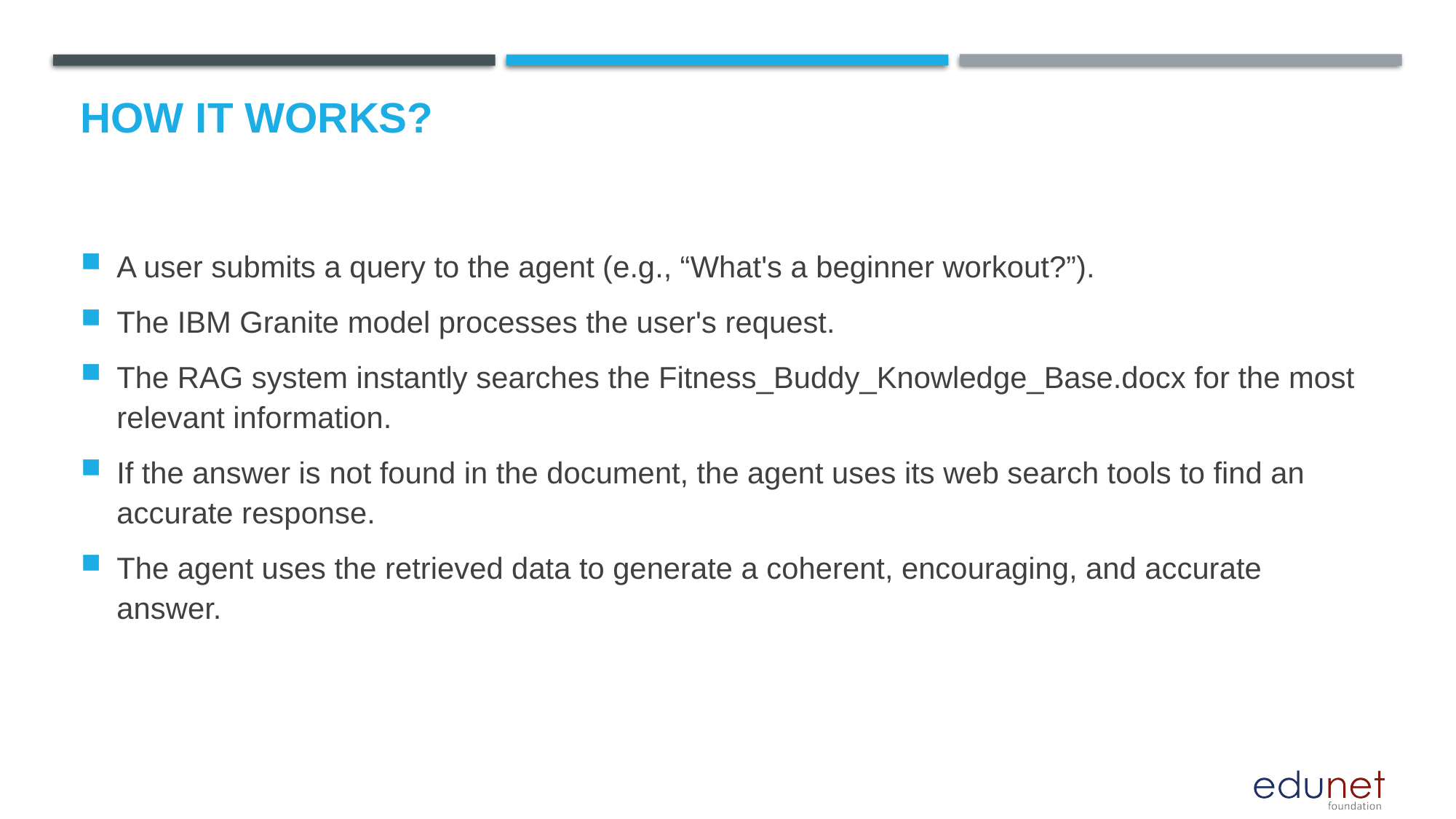

# How It Works?
A user submits a query to the agent (e.g., “What's a beginner workout?”).
The IBM Granite model processes the user's request.
The RAG system instantly searches the Fitness_Buddy_Knowledge_Base.docx for the most relevant information.
If the answer is not found in the document, the agent uses its web search tools to find an accurate response.
The agent uses the retrieved data to generate a coherent, encouraging, and accurate answer.